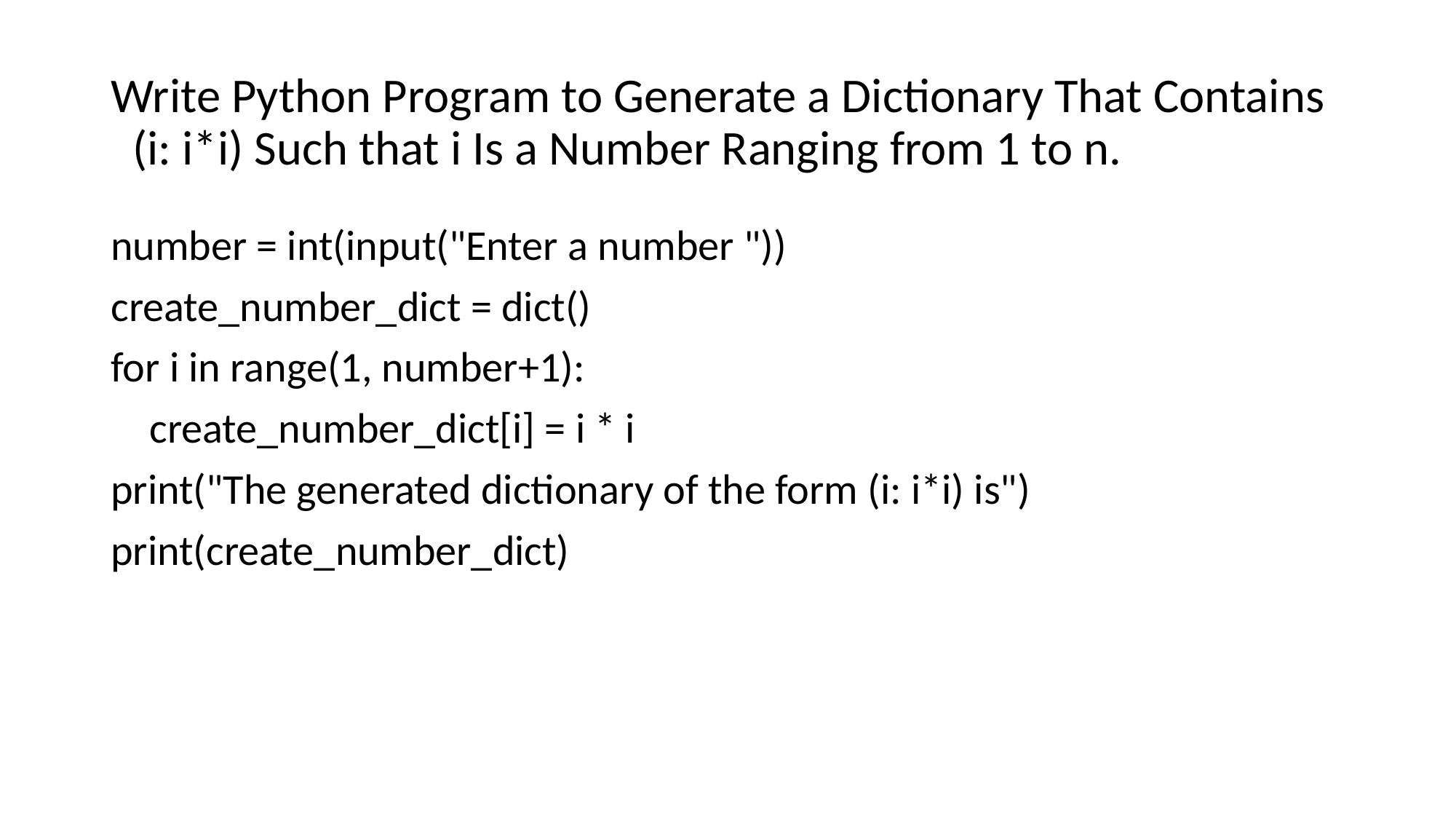

# Write Python Program to Generate a Dictionary That Contains    (i: i*i) Such that i Is a Number Ranging from 1 to n.
number = int(input("Enter a number "))
create_number_dict = dict()
for i in range(1, number+1):
    create_number_dict[i] = i * i
print("The generated dictionary of the form (i: i*i) is")
print(create_number_dict)